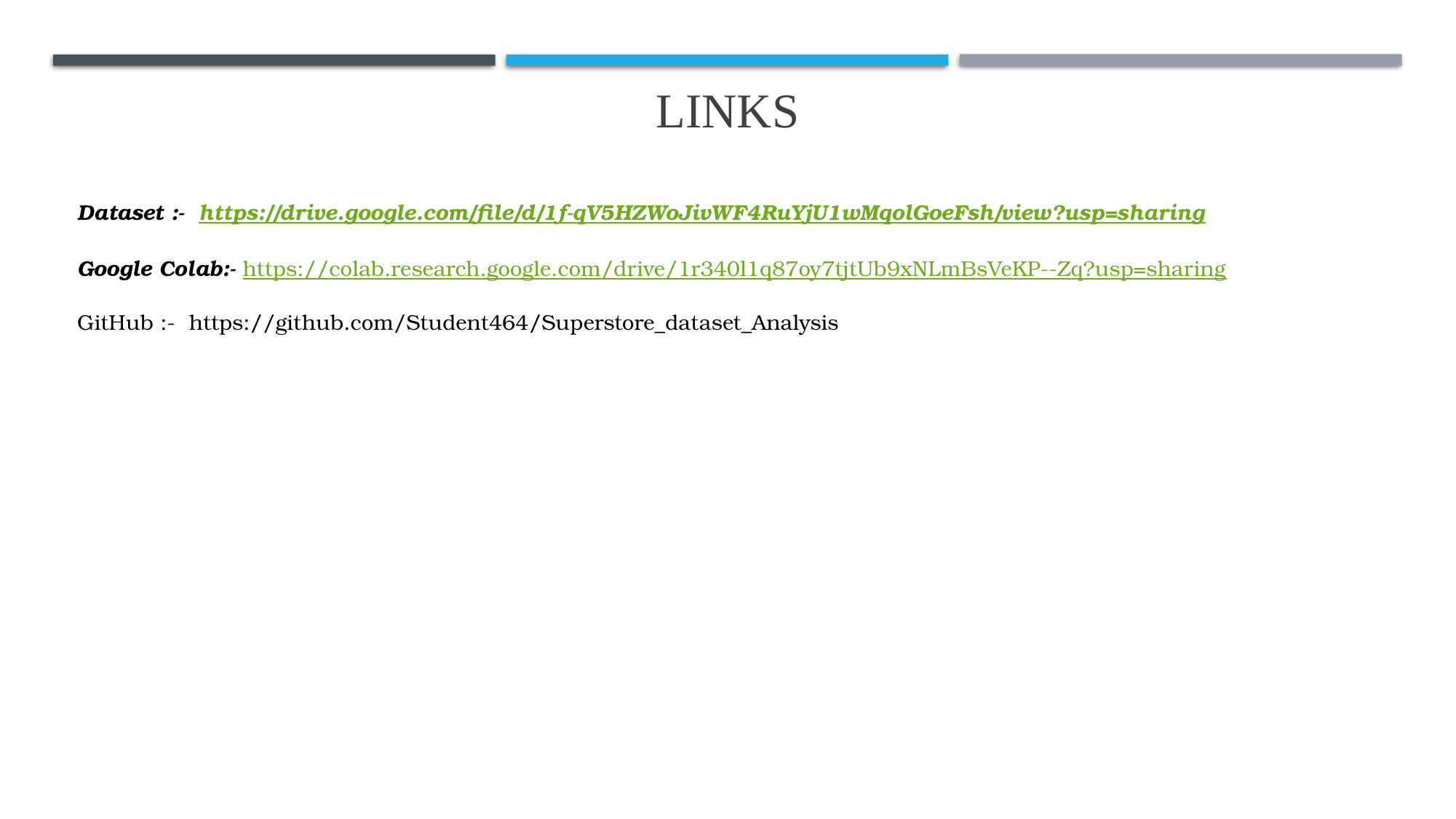

# links
Dataset :-  https://drive.google.com/file/d/1f-qV5HZWoJivWF4RuYjU1wMqolGoeFsh/view?usp=sharing

Google Colab:- https://colab.research.google.com/drive/1r340l1q87oy7tjtUb9xNLmBsVeKP--Zq?usp=sharing

GitHub :-  https://github.com/Student464/Superstore_dataset_Analysis